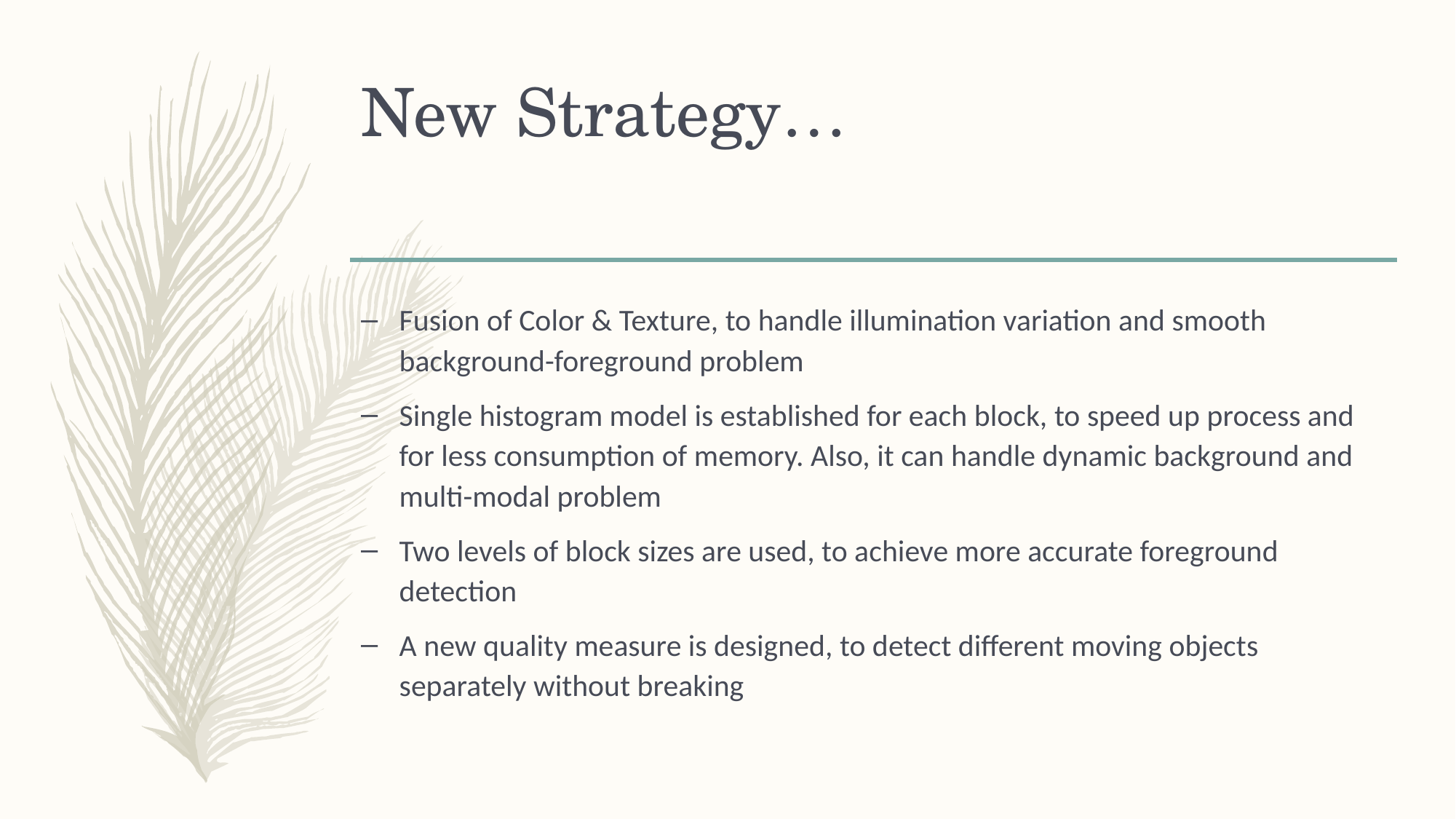

# New Strategy…
Fusion of Color & Texture, to handle illumination variation and smooth background-foreground problem
Single histogram model is established for each block, to speed up process and for less consumption of memory. Also, it can handle dynamic background and multi-modal problem
Two levels of block sizes are used, to achieve more accurate foreground detection
A new quality measure is designed, to detect different moving objects separately without breaking